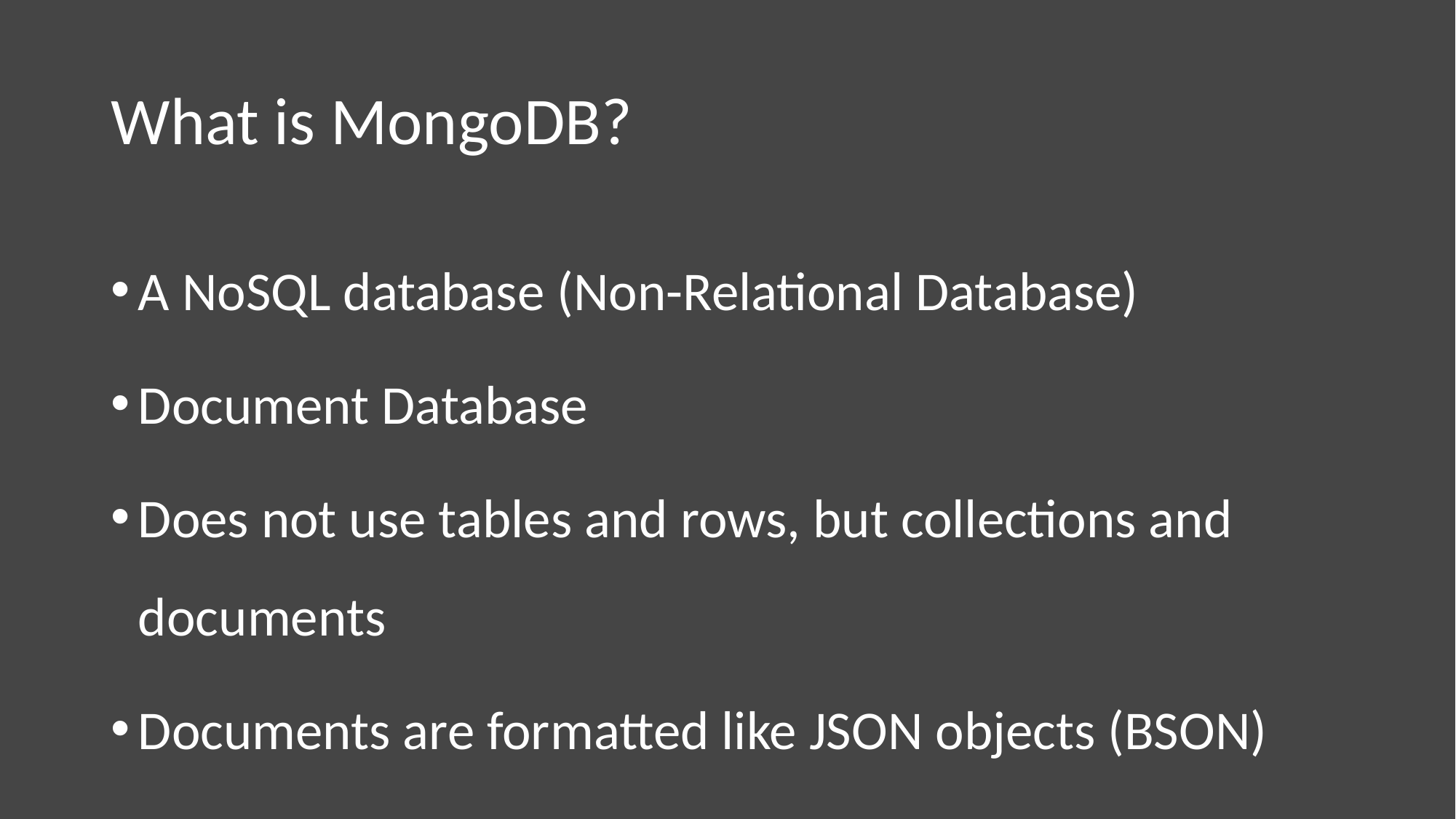

# What is MongoDB?
A NoSQL database (Non-Relational Database)
Document Database
Does not use tables and rows, but collections and documents
Documents are formatted like JSON objects (BSON)